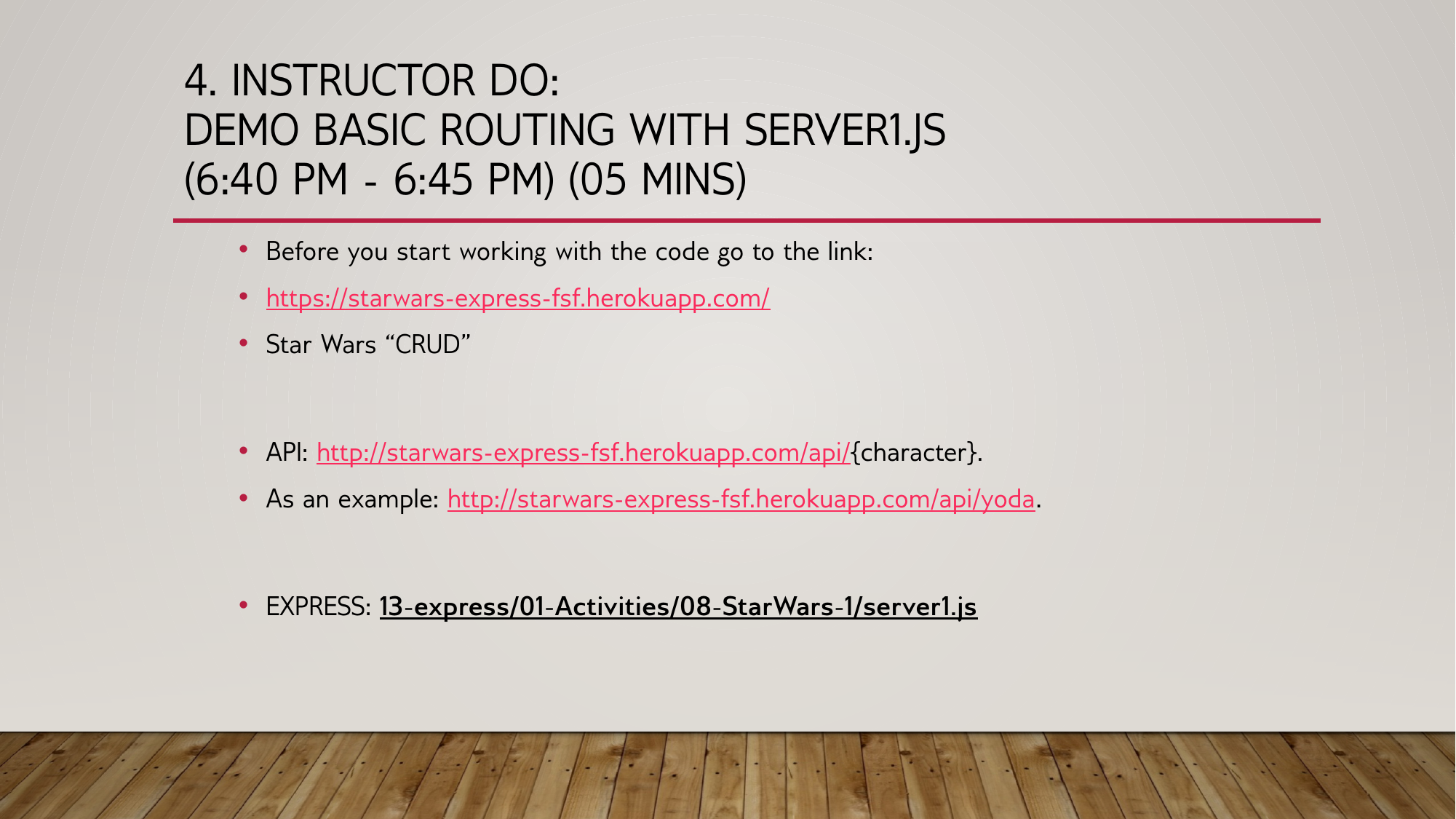

# 4. Instructor Do: Demo basic routing with server1.js (6:40 PM - 6:45 PM) (05 mins)
Before you start working with the code go to the link:
https://starwars-express-fsf.herokuapp.com/
Star Wars “CRUD”

API: http://starwars-express-fsf.herokuapp.com/api/{character}.
As an example: http://starwars-express-fsf.herokuapp.com/api/yoda.

EXPRESS: 13-express/01-Activities/08-StarWars-1/server1.js